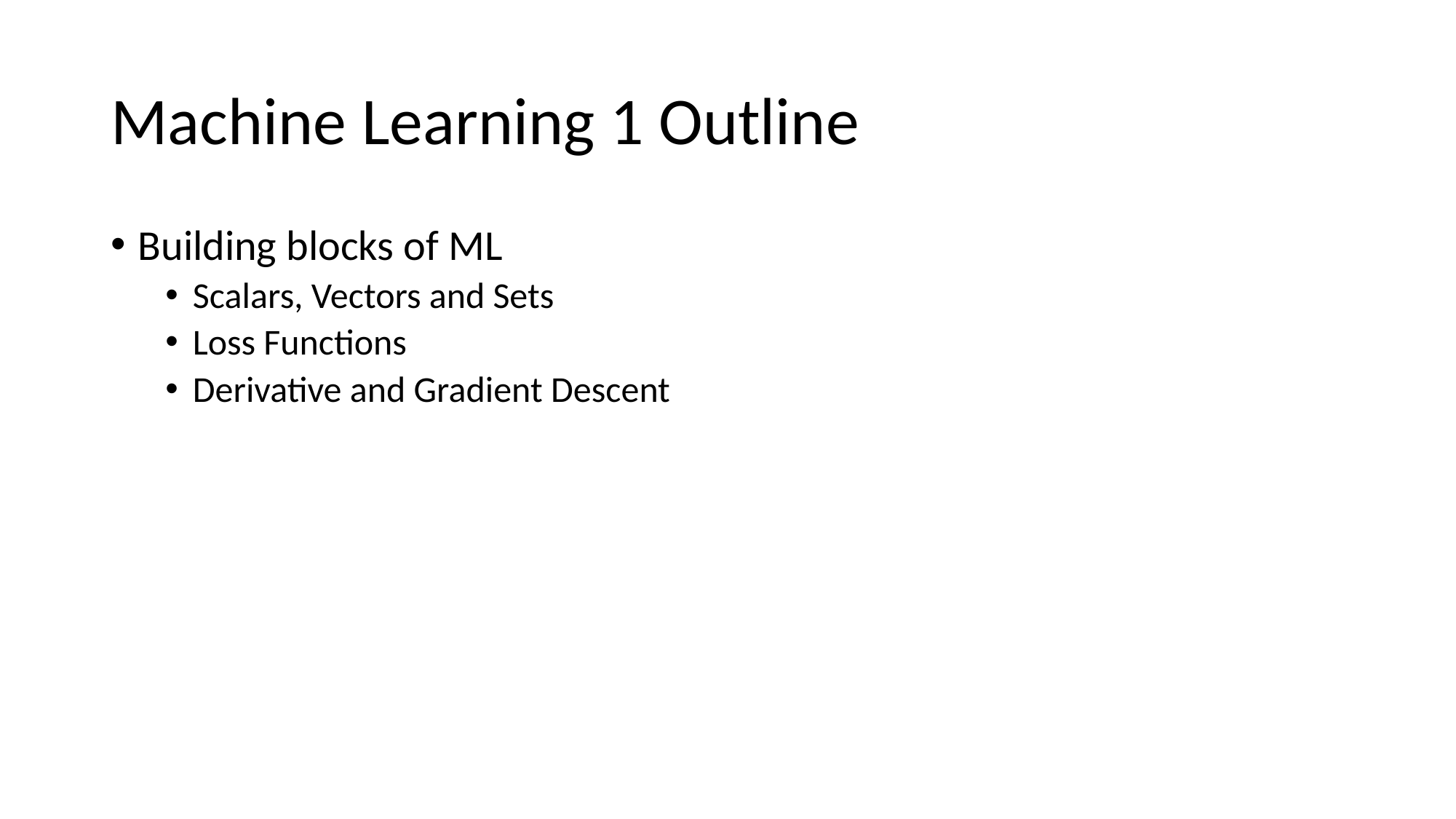

# Machine Learning 1 Outline
Building blocks of ML
Scalars, Vectors and Sets
Loss Functions
Derivative and Gradient Descent